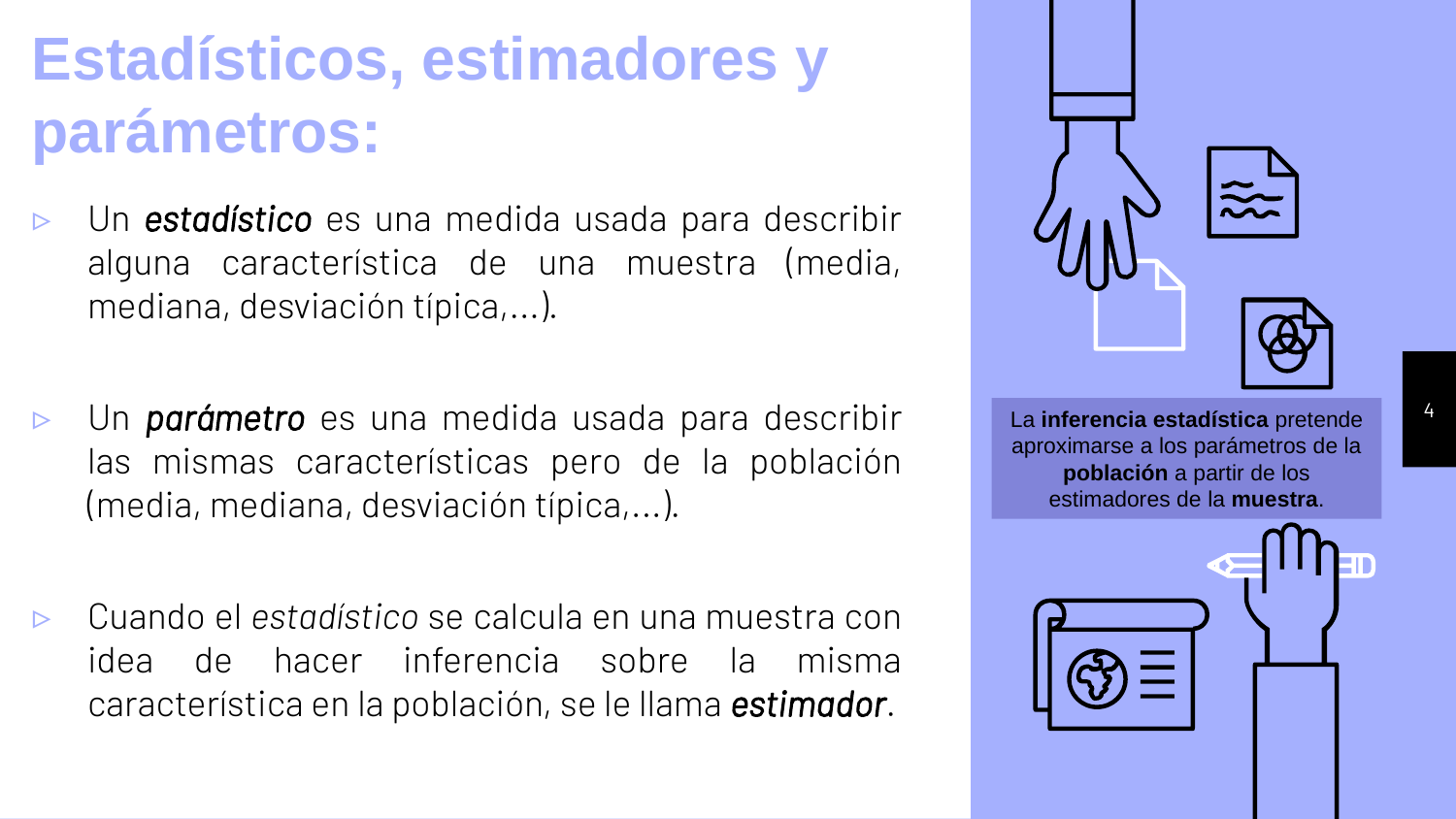

# Estadísticos, estimadores y parámetros:
Un estadístico es una medida usada para describir alguna característica de una muestra (media, mediana, desviación típica,...).

Un parámetro es una medida usada para describir las mismas características pero de la población (media, mediana, desviación típica,...).

Cuando el estadístico se calcula en una muestra con idea de hacer inferencia sobre la misma característica en la población, se le llama estimador.
4
La inferencia estadística pretende aproximarse a los parámetros de la población a partir de los estimadores de la muestra.